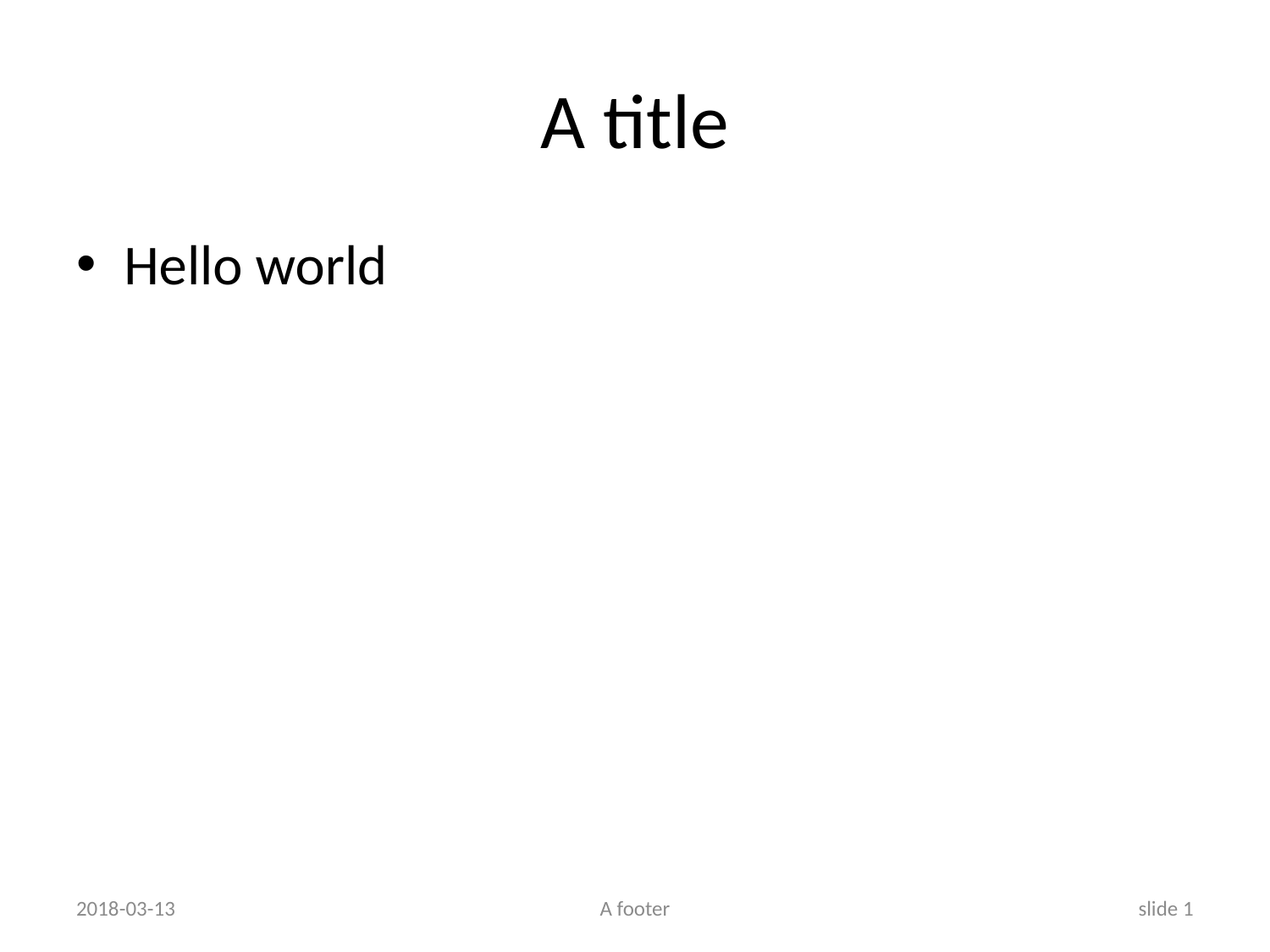

# A title
Hello world
2018-03-13
A footer
slide 1